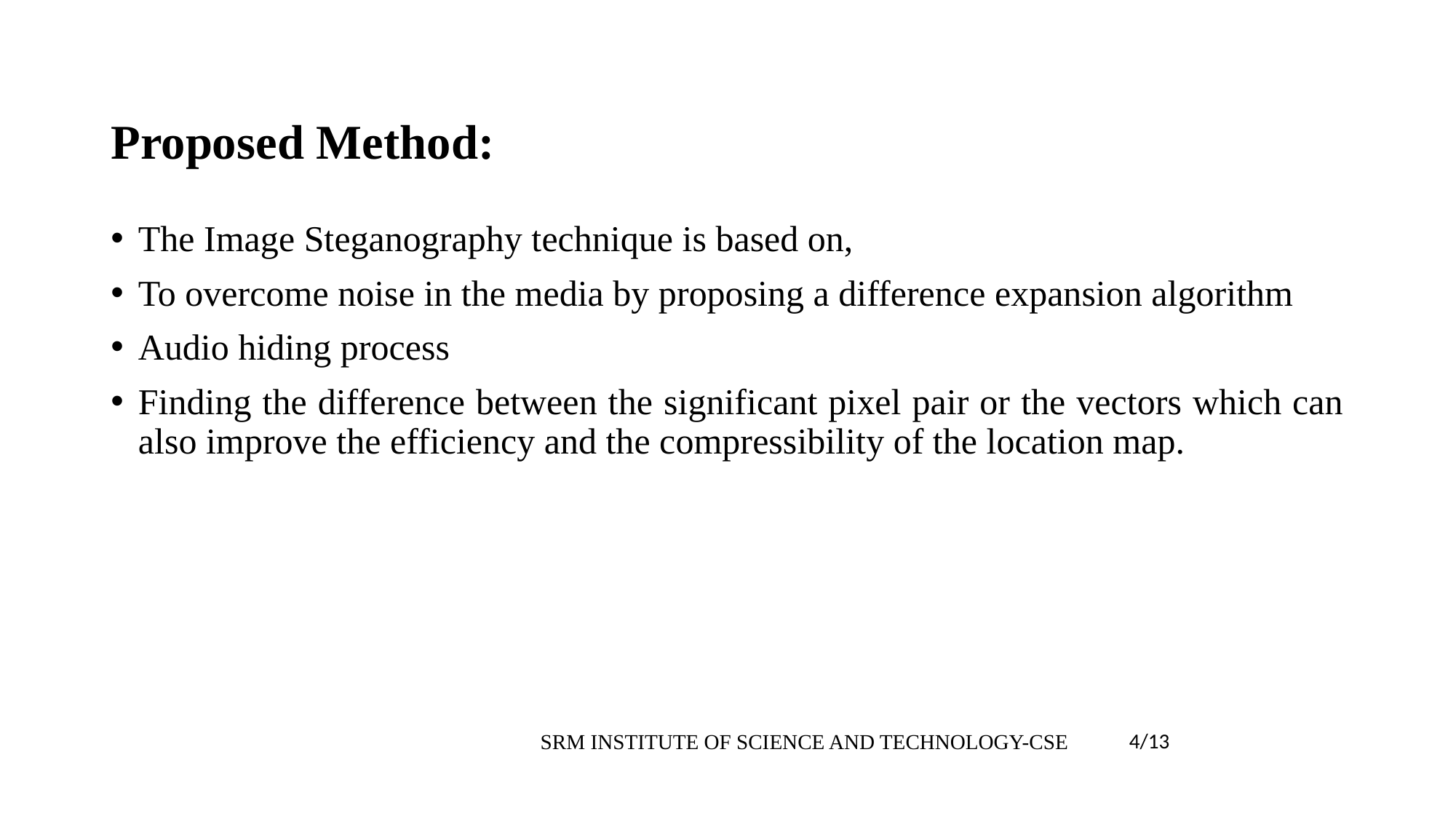

# Proposed Method:
The Image Steganography technique is based on,
To overcome noise in the media by proposing a difference expansion algorithm
Audio hiding process
Finding the difference between the significant pixel pair or the vectors which can also improve the efficiency and the compressibility of the location map.
4/13
SRM INSTITUTE OF SCIENCE AND TECHNOLOGY-CSE